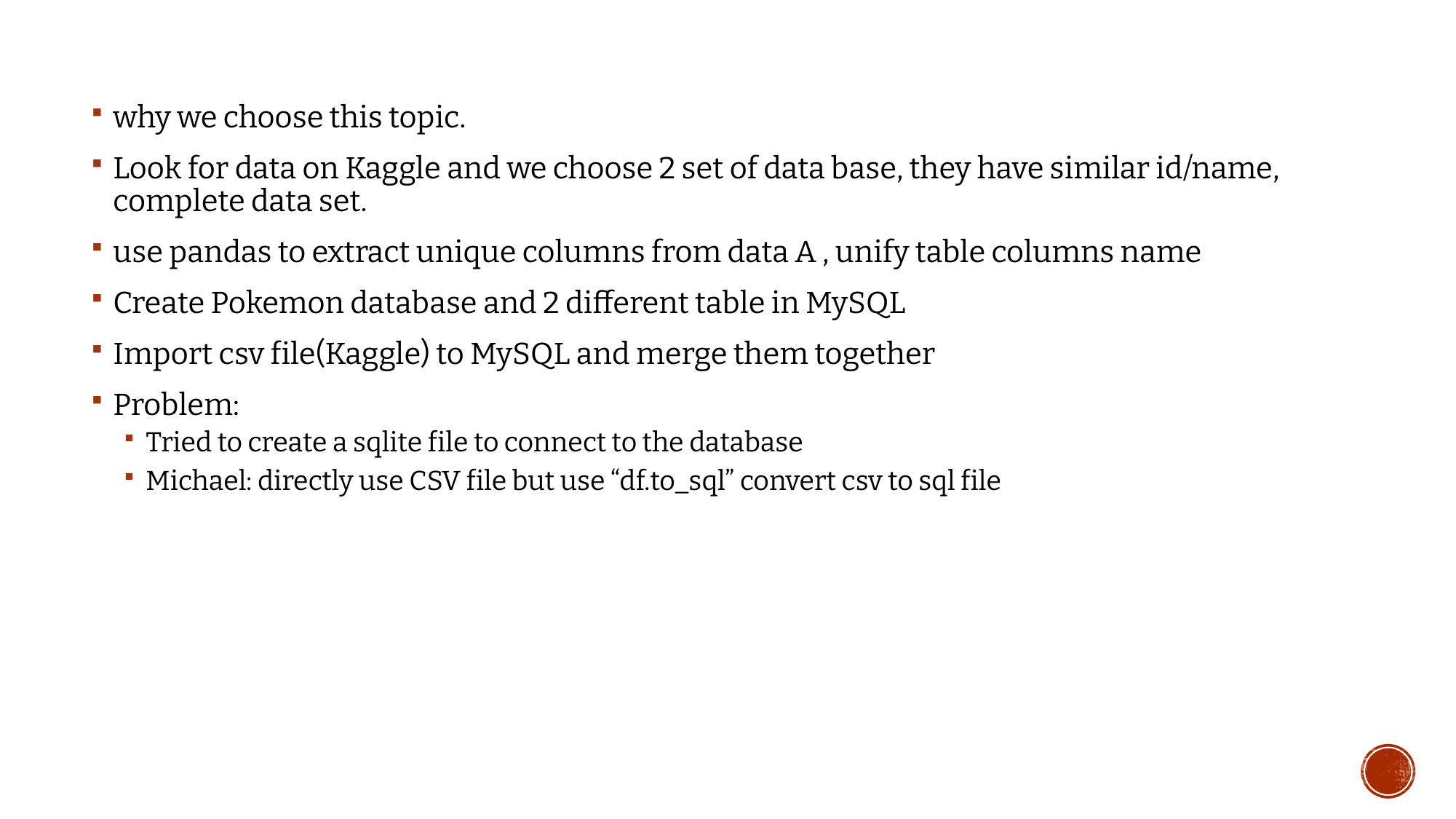

why we choose this topic.
Look for data on Kaggle and we choose 2 set of data base, they have similar id/name, complete data set.
use pandas to extract unique columns from data A , unify table columns name
Create Pokemon database and 2 different table in MySQL
Import csv file(Kaggle) to MySQL and merge them together
Problem:
Tried to create a sqlite file to connect to the database
Michael: directly use CSV file but use “df.to_sql” convert csv to sql file